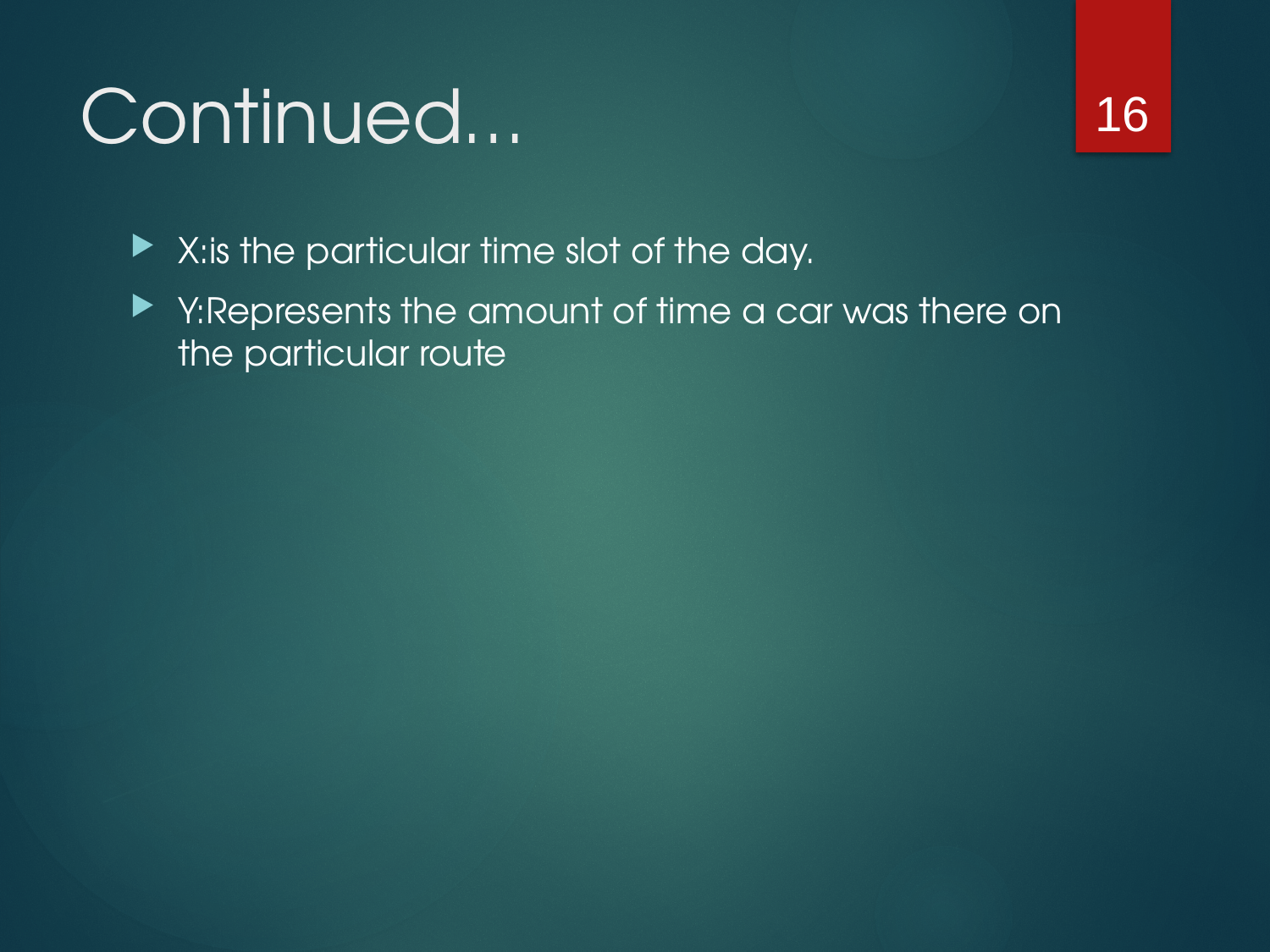

16
# Continued…
X:is the particular time slot of the day.
Y:Represents the amount of time a car was there on the particular route